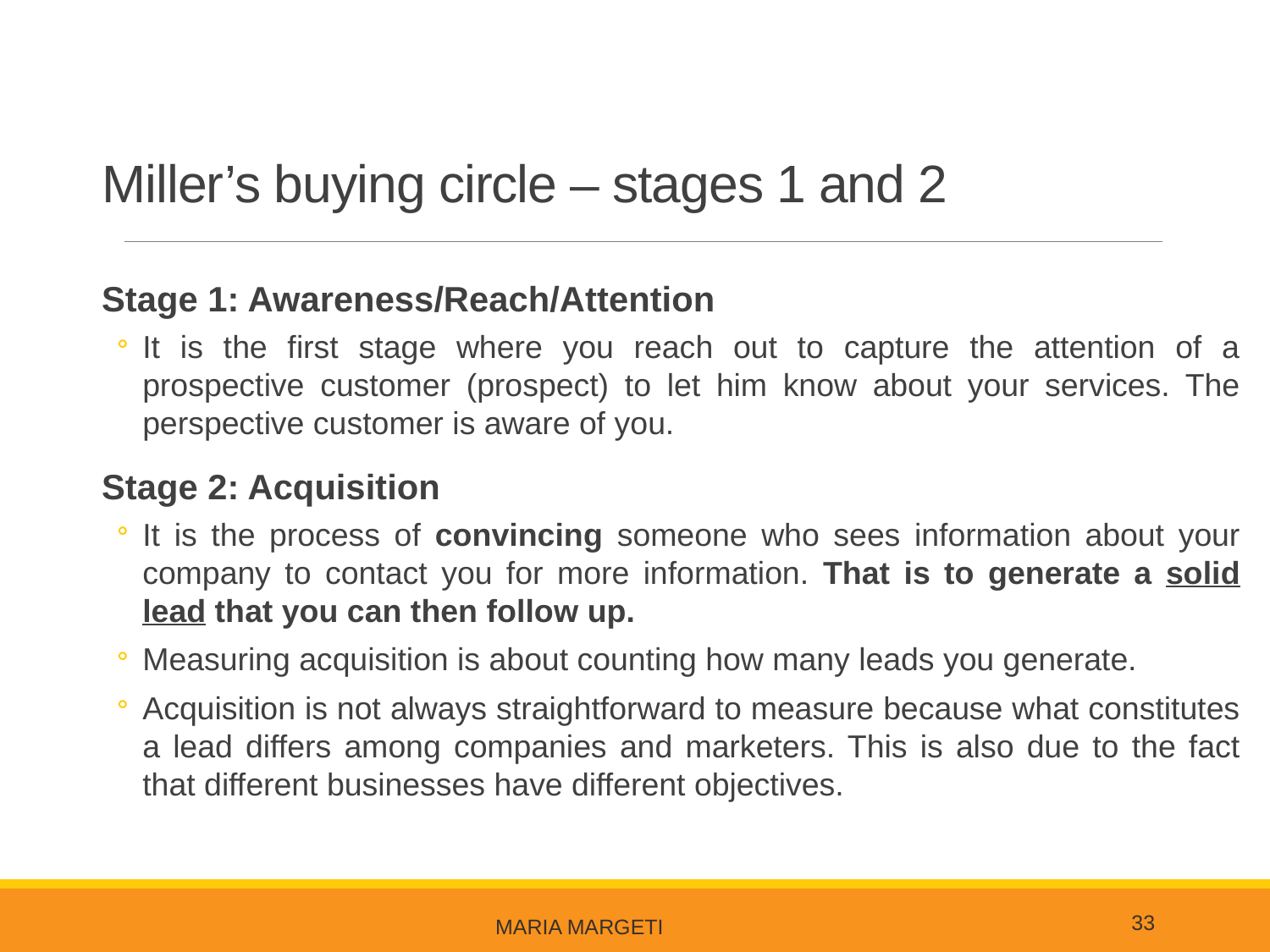

Miller’s buying circle – stages 1 and 2
Stage 1: Awareness/Reach/Attention
It is the first stage where you reach out to capture the attention of a prospective customer (prospect) to let him know about your services. The perspective customer is aware of you.
Stage 2: Acquisition
It is the process of convincing someone who sees information about your company to contact you for more information. That is to generate a solid lead that you can then follow up.
Measuring acquisition is about counting how many leads you generate.
Acquisition is not always straightforward to measure because what constitutes a lead differs among companies and marketers. This is also due to the fact that different businesses have different objectives.
33
Maria Margeti